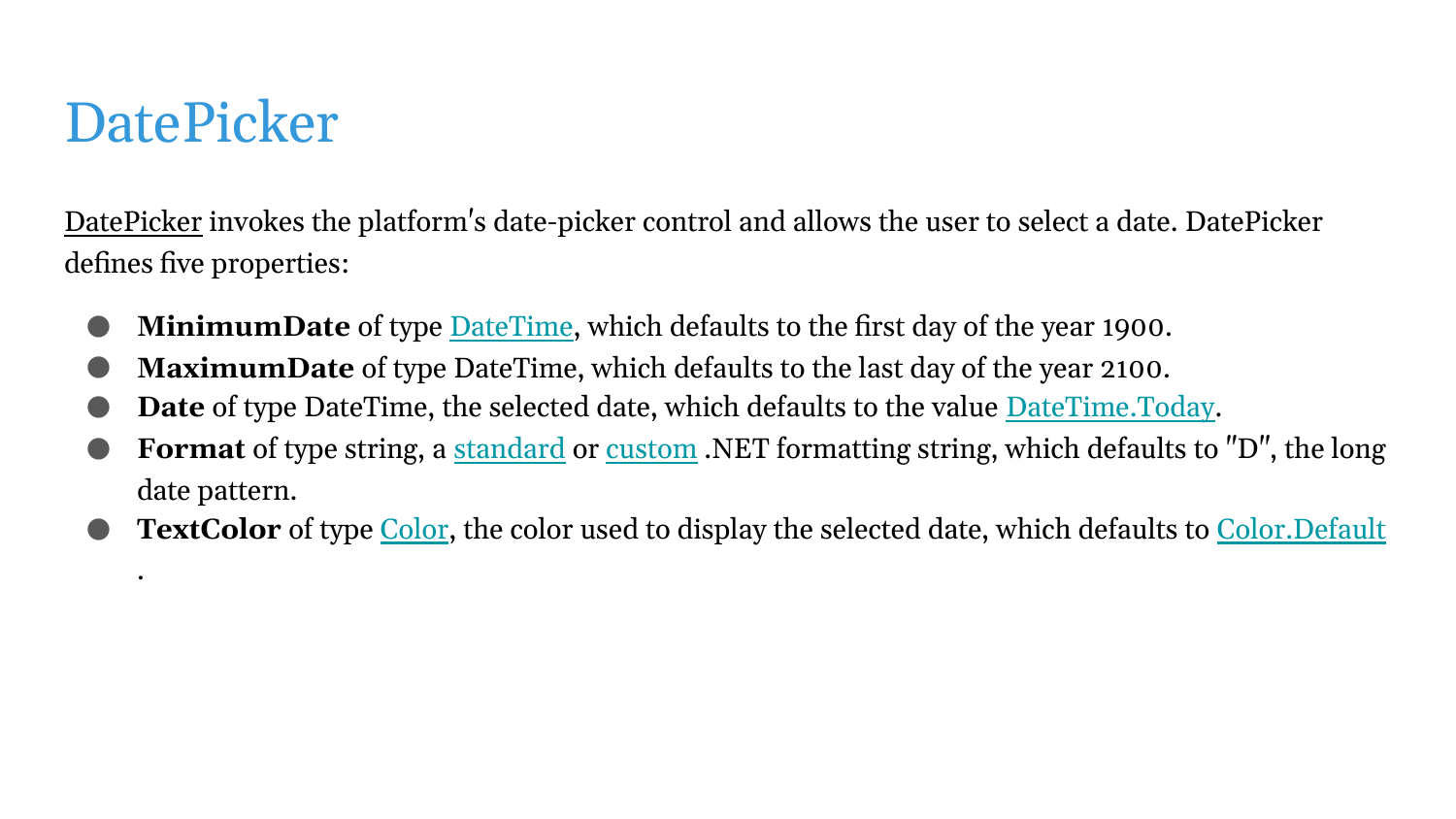

# DatePicker
DatePicker invokes the platform's date-picker control and allows the user to select a date. DatePicker defines five properties:
MinimumDate of type DateTime, which defaults to the first day of the year 1900.
MaximumDate of type DateTime, which defaults to the last day of the year 2100.
Date of type DateTime, the selected date, which defaults to the value DateTime.Today.
Format of type string, a standard or custom .NET formatting string, which defaults to "D", the long date pattern.
TextColor of type Color, the color used to display the selected date, which defaults to Color.Default.